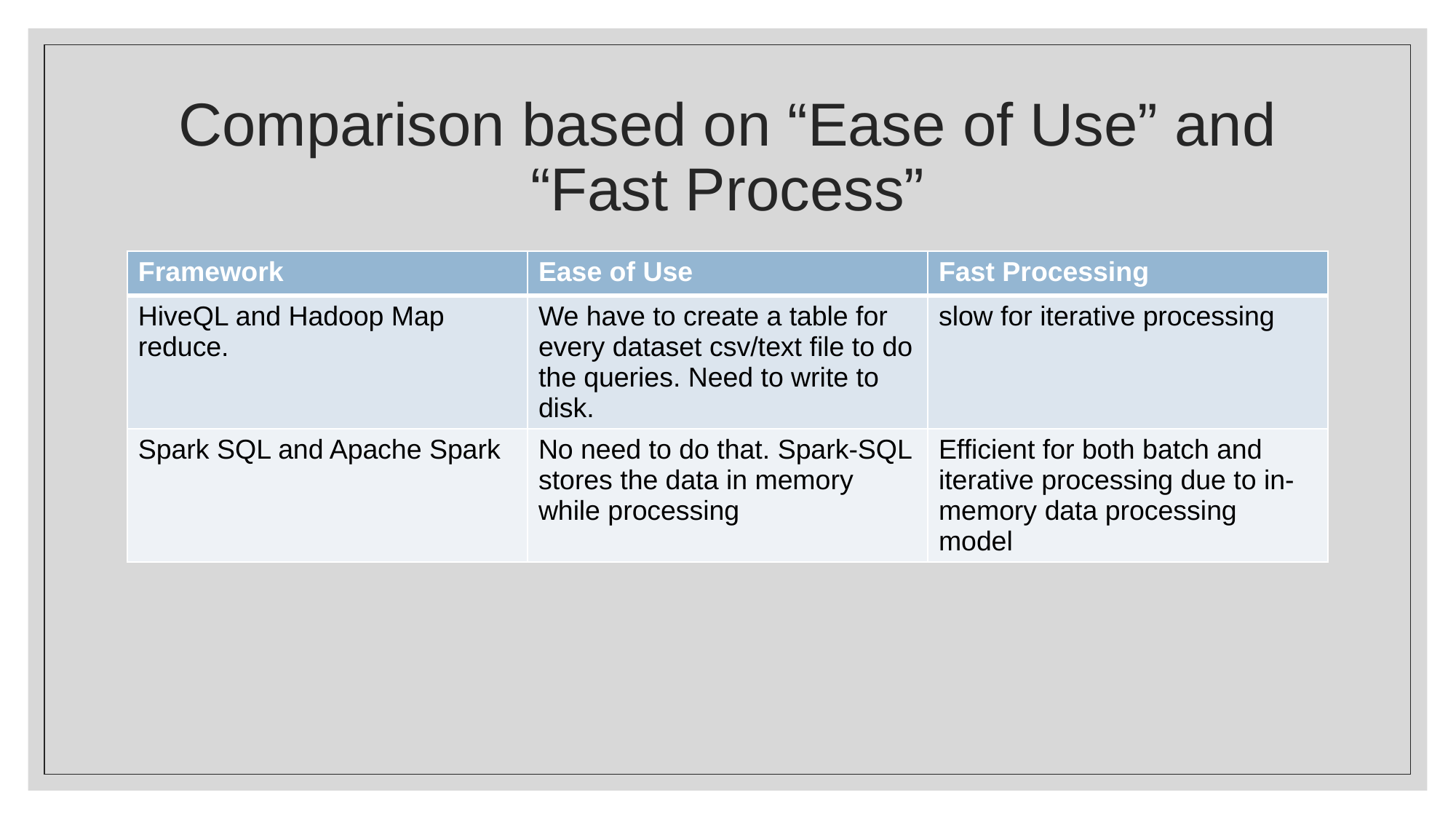

# Comparison based on “Ease of Use” and “Fast Process”
| Framework | Ease of Use | Fast Processing |
| --- | --- | --- |
| HiveQL and Hadoop Map reduce. | We have to create a table for every dataset csv/text file to do the queries. Need to write to disk. | slow for iterative processing |
| Spark SQL and Apache Spark | No need to do that. Spark-SQL stores the data in memory while processing | Efficient for both batch and iterative processing due to in-memory data processing model |